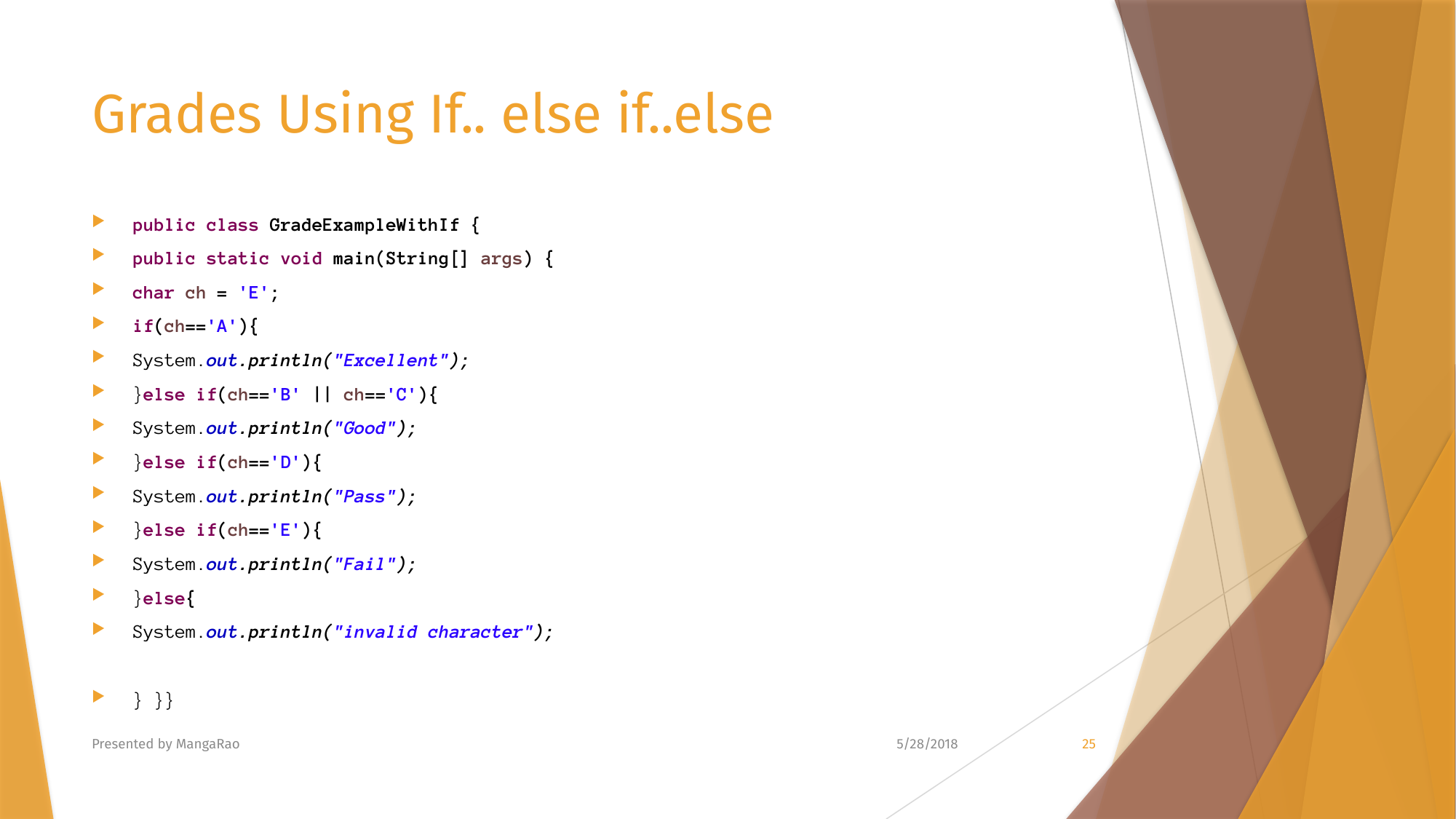

# Grades Using If.. else if..else

public class GradeExampleWithIf {
public static void main(String[] args) {
char ch = 'E';
if(ch=='A'){
System.out.println("Excellent");
}else if(ch=='B' || ch=='C'){
System.out.println("Good");
}else if(ch=='D'){
System.out.println("Pass");
}else if(ch=='E'){
System.out.println("Fail");
}else{
System.out.println("invalid character");

} }}

Presented by MangaRao
5/28/2018
25